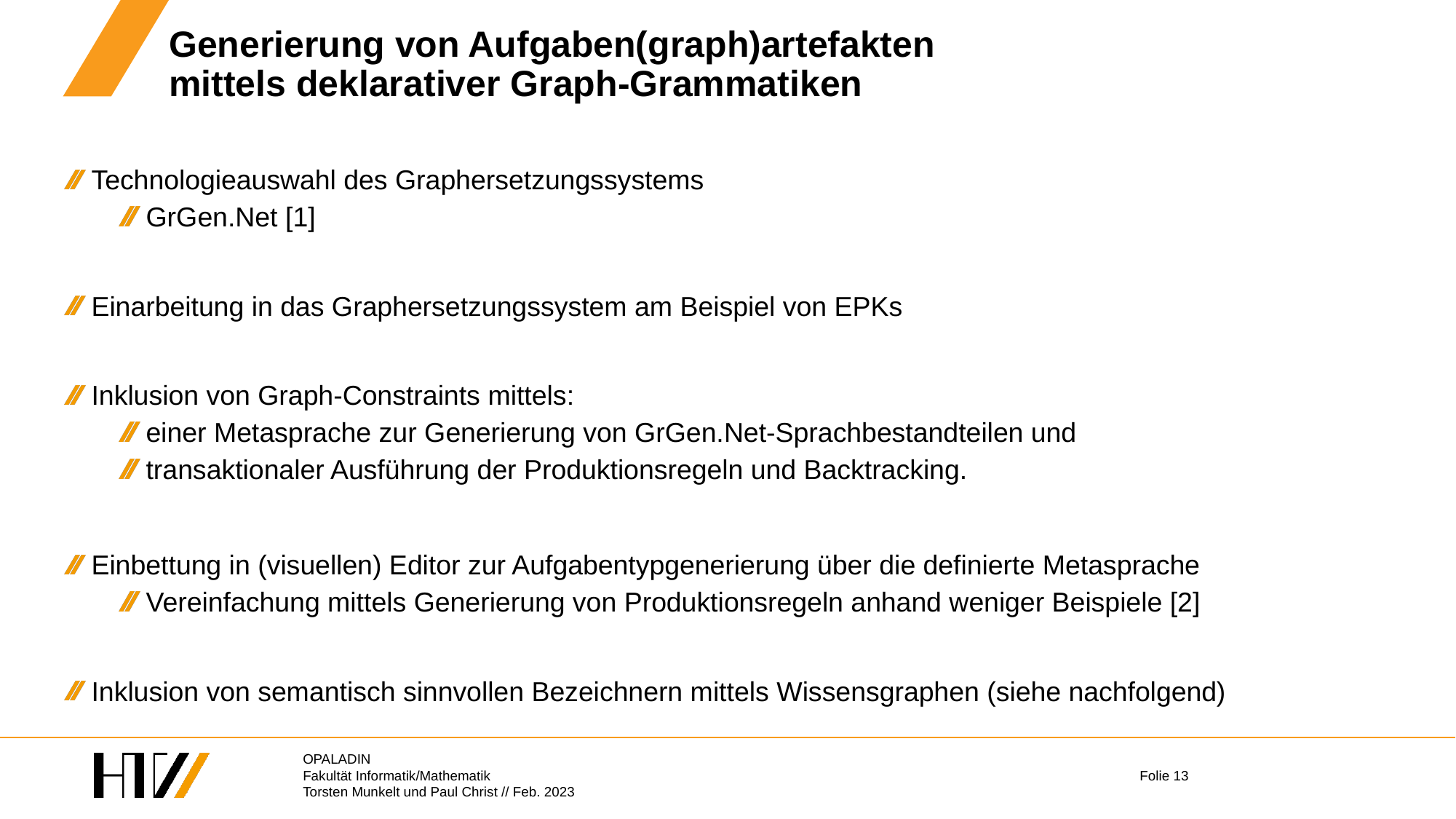

# Generierung von Aufgaben(graph)artefakten mittels deklarativer Graph-Grammatiken
Technologieauswahl des Graphersetzungssystems
GrGen.Net [1]

Einarbeitung in das Graphersetzungssystem am Beispiel von EPKs

Inklusion von Graph-Constraints mittels:
einer Metasprache zur Generierung von GrGen.Net-Sprachbestandteilen und
transaktionaler Ausführung der Produktionsregeln und Backtracking.

Einbettung in (visuellen) Editor zur Aufgabentypgenerierung über die definierte Metasprache
Vereinfachung mittels Generierung von Produktionsregeln anhand weniger Beispiele [2]

Inklusion von semantisch sinnvollen Bezeichnern mittels Wissensgraphen (siehe nachfolgend)